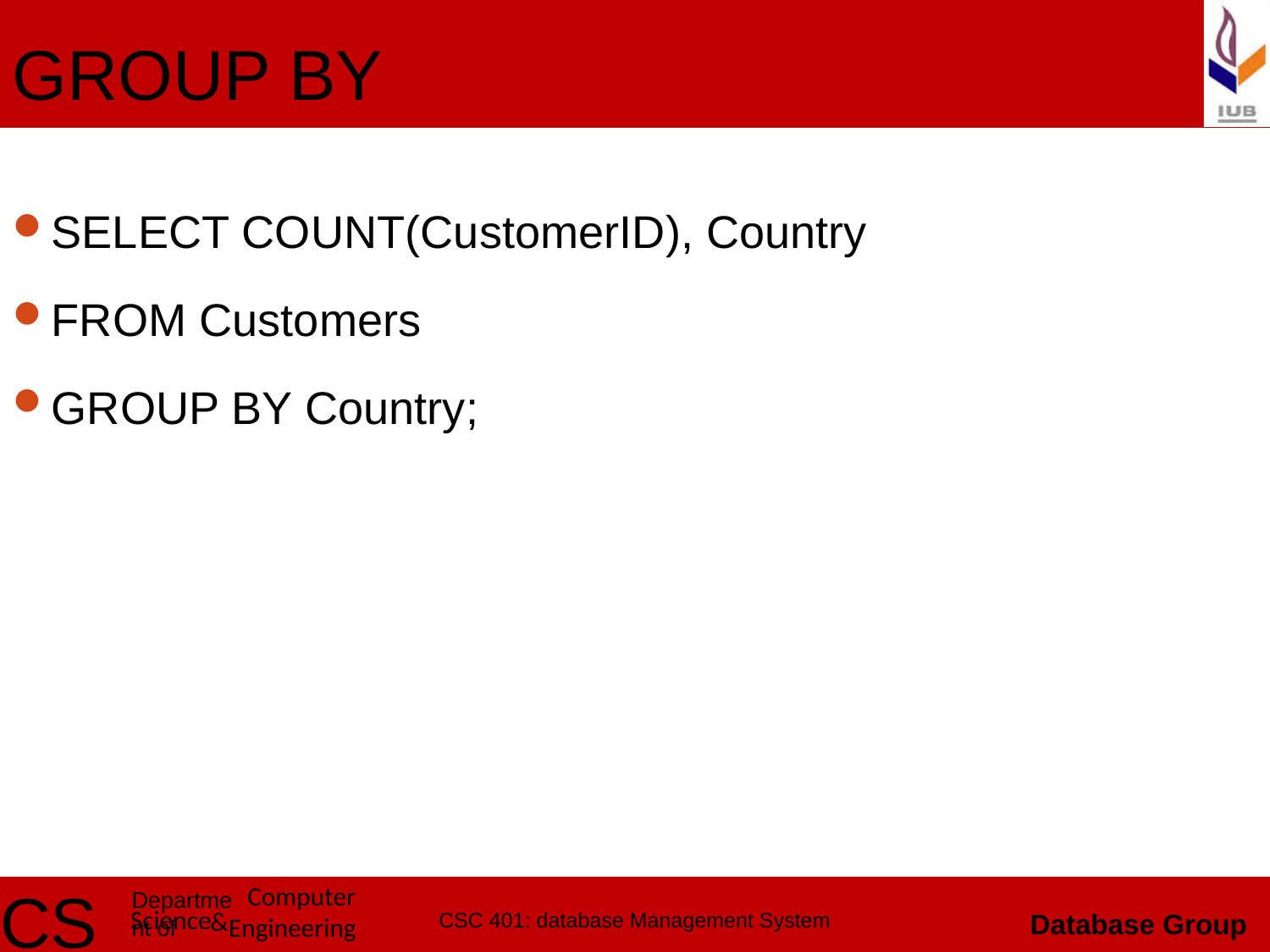

# GROUP BY
SELECT COUNT(CustomerID), Country
FROM Customers
GROUP BY Country;
CSC 401: database Management System